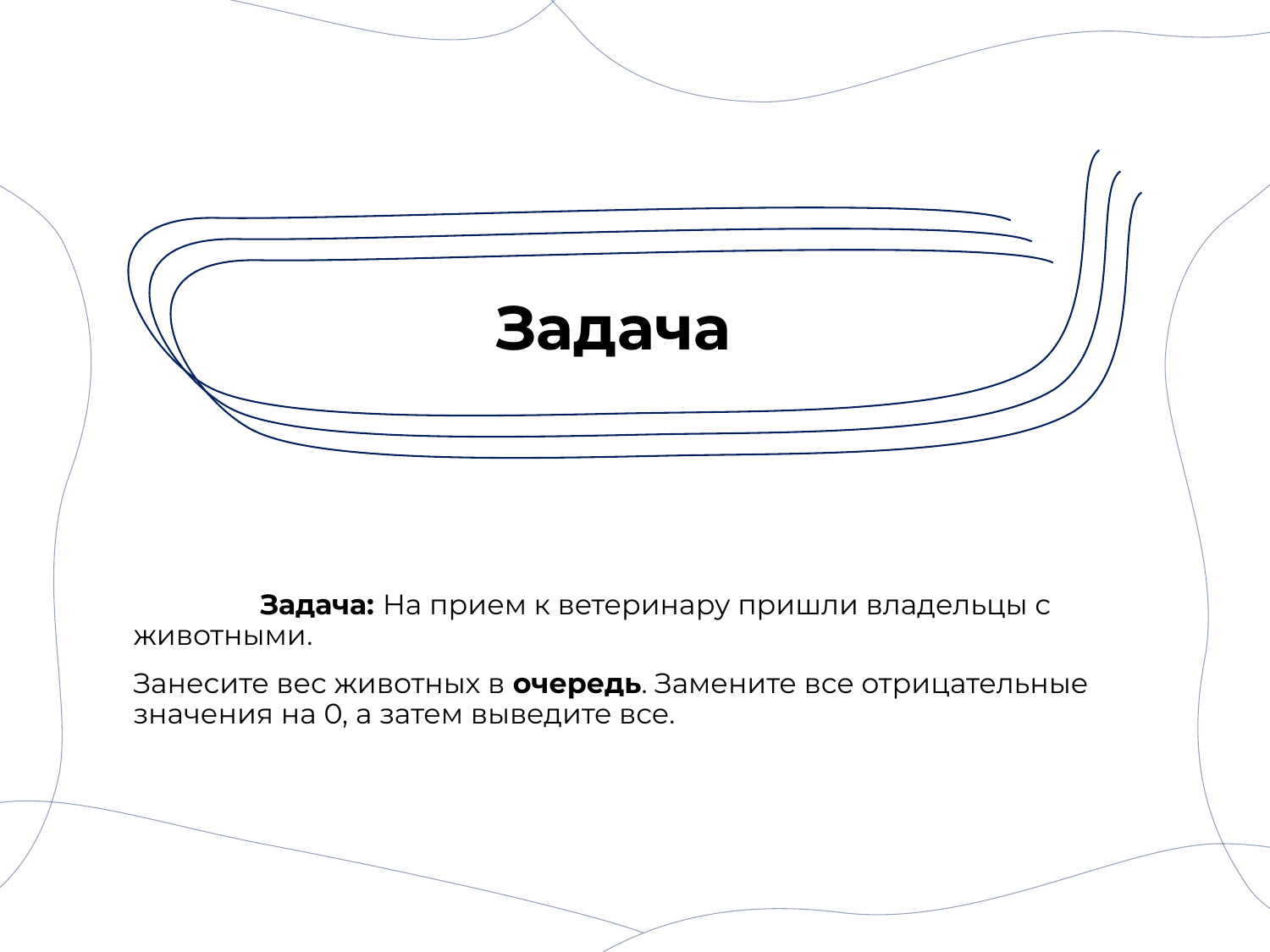

# Задача

	Задача: На прием к ветеринару пришли владельцы с животными.
Занесите вес животных в очередь. Замените все отрицательные значения на 0, а затем выведите все.